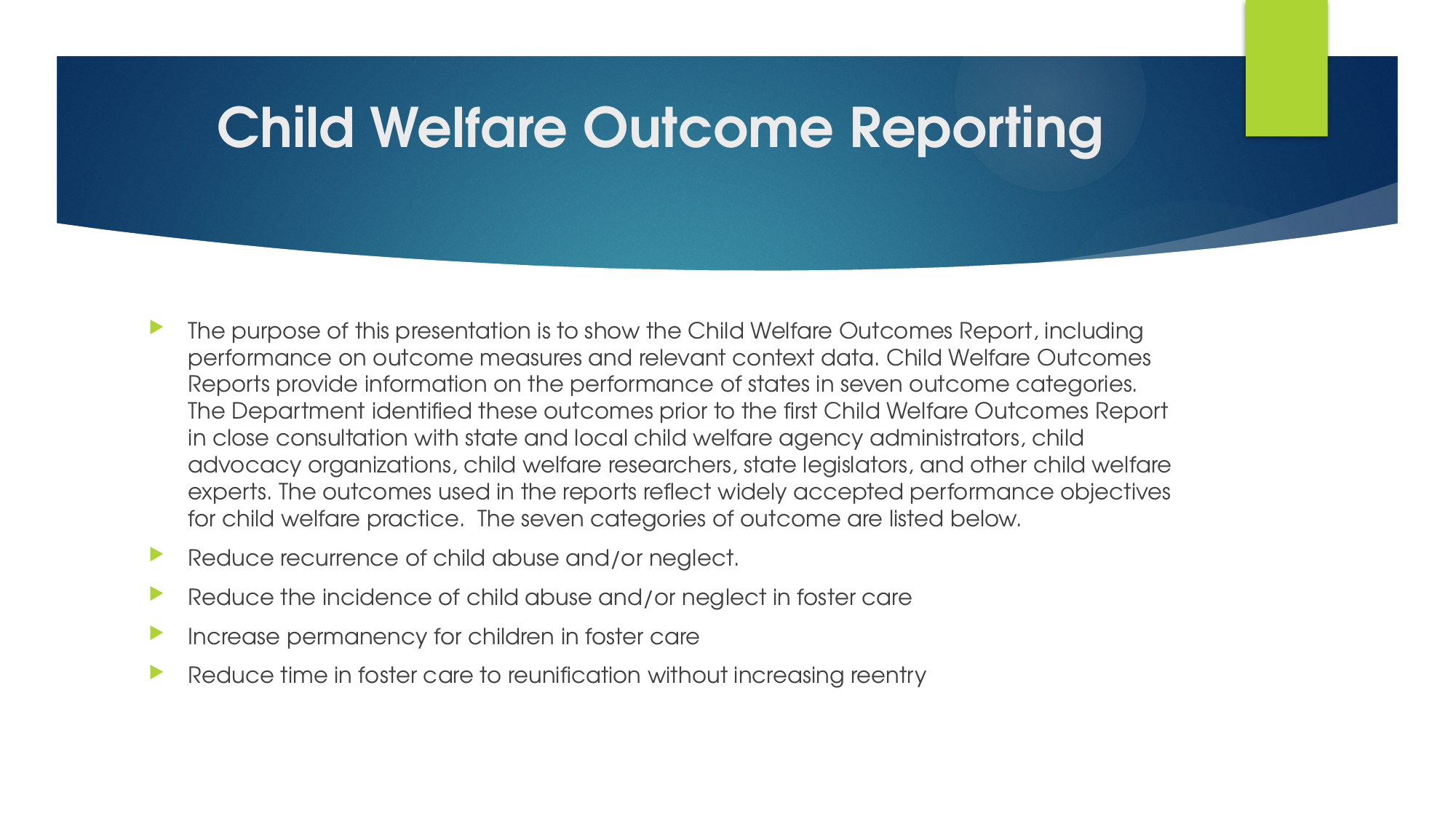

# Child Welfare Outcome Reporting
The purpose of this presentation is to show the Child Welfare Outcomes Report, including performance on outcome measures and relevant context data. Child Welfare Outcomes Reports provide information on the performance of states in seven outcome categories. The Department identified these outcomes prior to the first Child Welfare Outcomes Report in close consultation with state and local child welfare agency administrators, child advocacy organizations, child welfare researchers, state legislators, and other child welfare experts. The outcomes used in the reports reflect widely accepted performance objectives for child welfare practice.  The seven categories of outcome are listed below.
Reduce recurrence of child abuse and/or neglect.
Reduce the incidence of child abuse and/or neglect in foster care
Increase permanency for children in foster care
Reduce time in foster care to reunification without increasing reentry